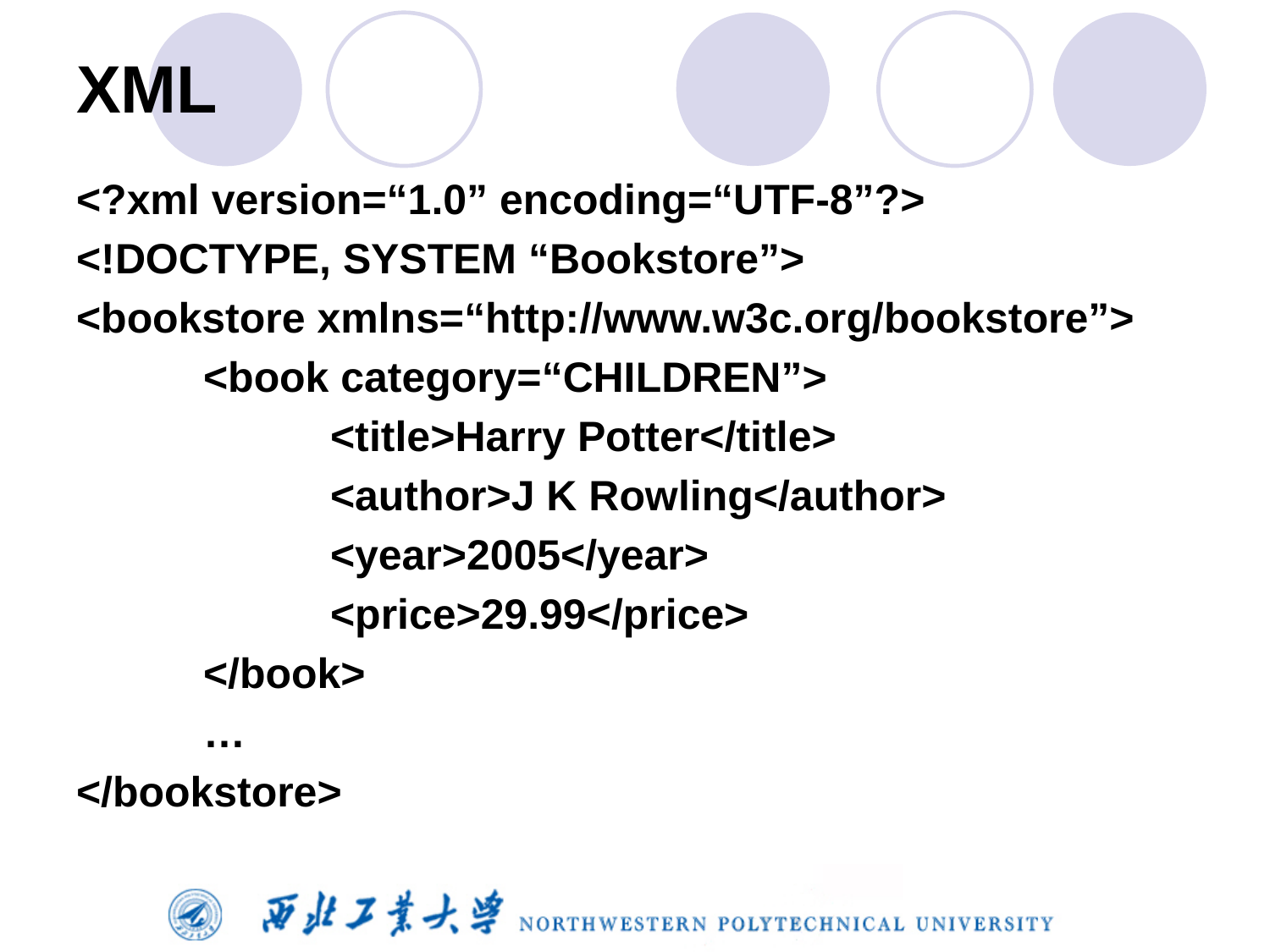

# XML
<?xml version=“1.0” encoding=“UTF-8”?>
<!DOCTYPE, SYSTEM “Bookstore”>
<bookstore xmlns=“http://www.w3c.org/bookstore”>
	<book category=“CHILDREN”>
		<title>Harry Potter</title>
		<author>J K Rowling</author>
		<year>2005</year>
		<price>29.99</price>
	</book>
	…
</bookstore>